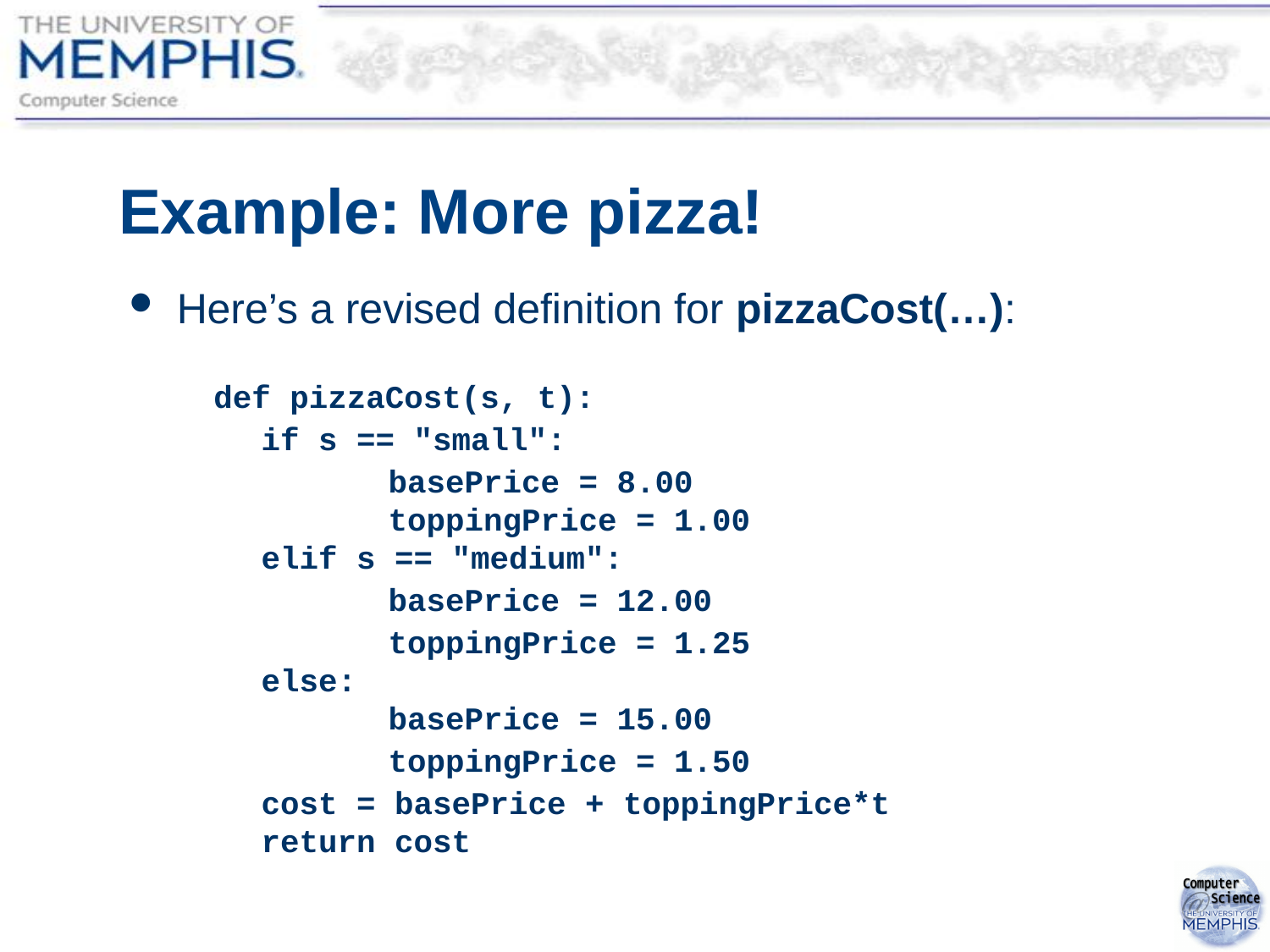

# Example: More pizza!
Here’s a revised definition for pizzaCost(…):
def pizzaCost(s, t):
	if s == "small":
		basePrice = 8.00
	toppingPrice = 1.00
elif s == "medium":
		basePrice = 12.00
		toppingPrice = 1.25
else:
	basePrice = 15.00
		toppingPrice = 1.50
	cost = basePrice + toppingPrice*t
return cost